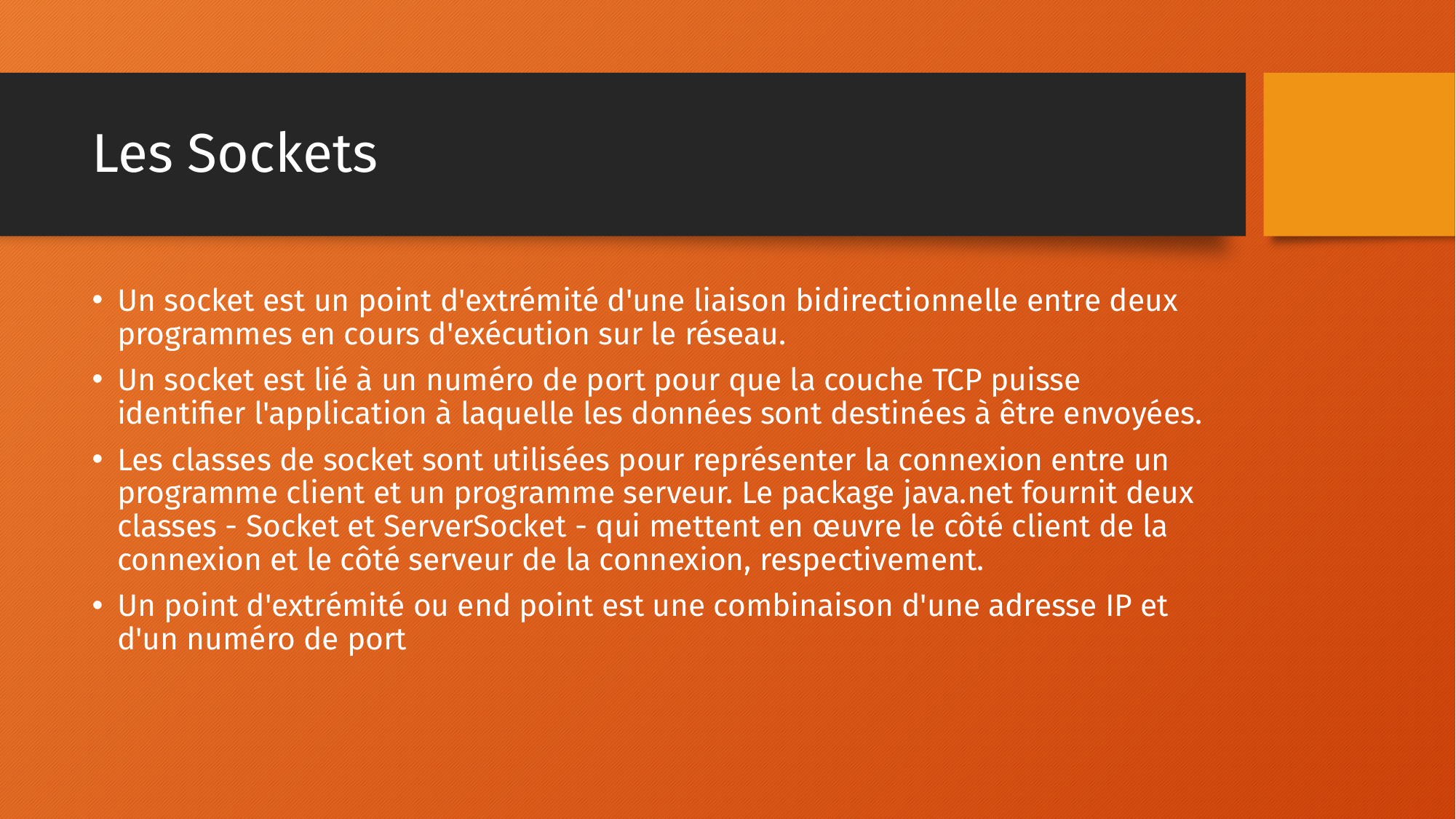

# Les Sockets
Un socket est un point d'extrémité d'une liaison bidirectionnelle entre deux programmes en cours d'exécution sur le réseau.
Un socket est lié à un numéro de port pour que la couche TCP puisse identifier l'application à laquelle les données sont destinées à être envoyées.
Les classes de socket sont utilisées pour représenter la connexion entre un programme client et un programme serveur. Le package java.net fournit deux classes - Socket et ServerSocket - qui mettent en œuvre le côté client de la connexion et le côté serveur de la connexion, respectivement.
Un point d'extrémité ou end point est une combinaison d'une adresse IP et d'un numéro de port